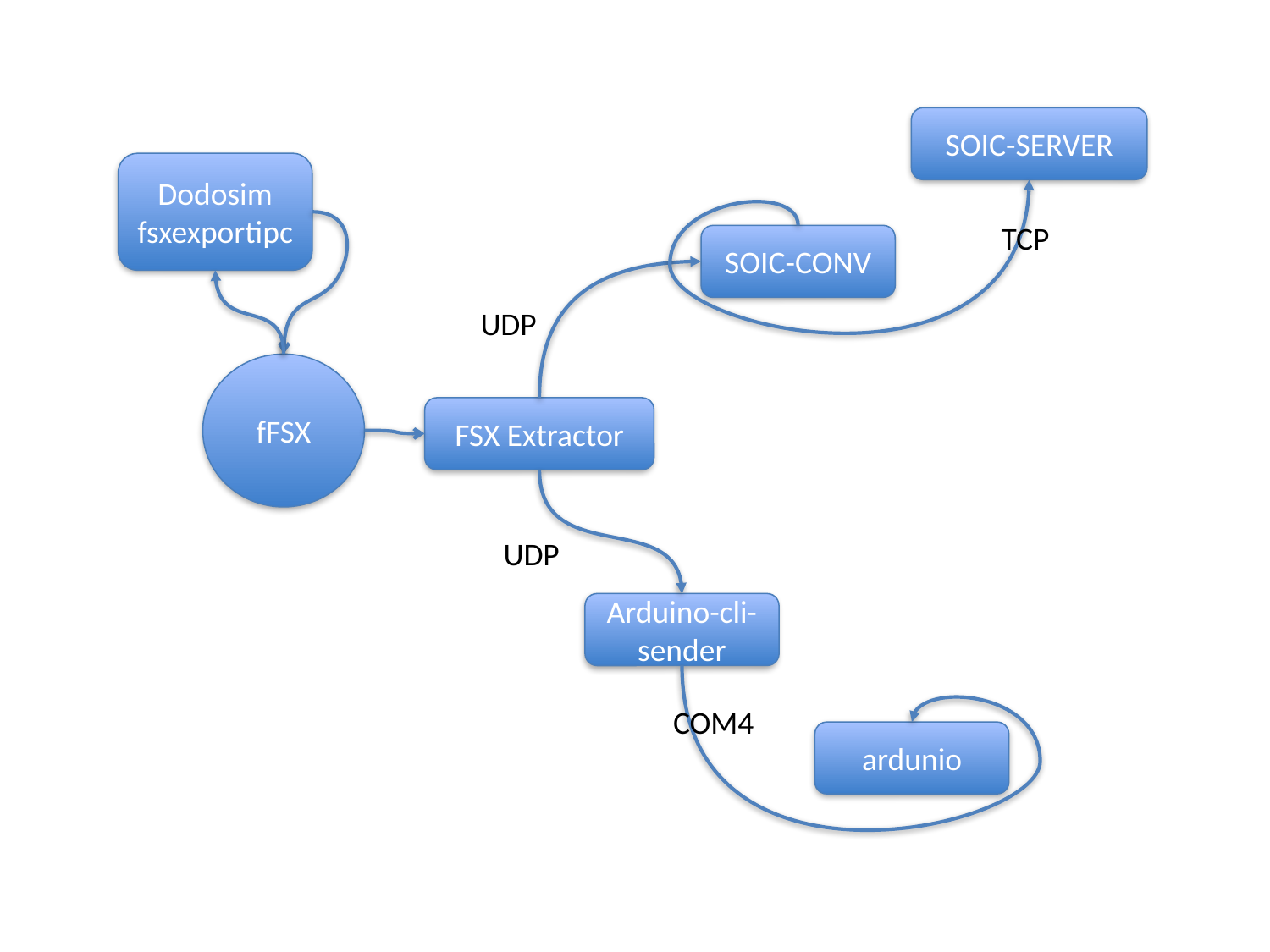

SOIC-SERVER
Dodosim
fsxexportipc
TCP
SOIC-CONV
UDP
fFSX
FSX Extractor
UDP
Arduino-cli-sender
COM4
ardunio